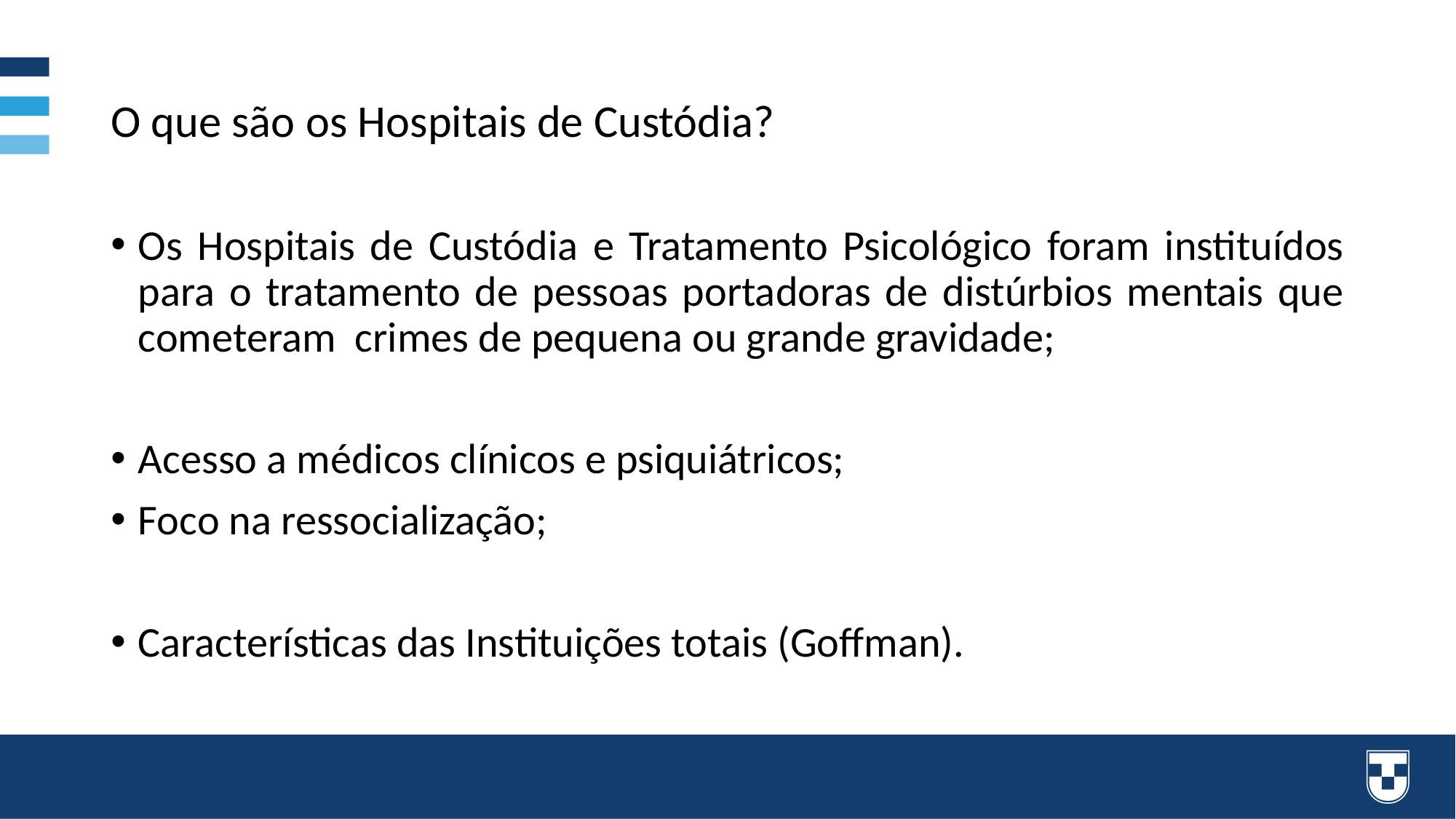

# O que são os Hospitais de Custódia?
Os Hospitais de Custódia e Tratamento Psicológico foram instituídos para o tratamento de pessoas portadoras de distúrbios mentais que cometeram  crimes de pequena ou grande gravidade;

Acesso a médicos clínicos e psiquiátricos;
Foco na ressocialização;

Características das Instituições totais (Goffman).